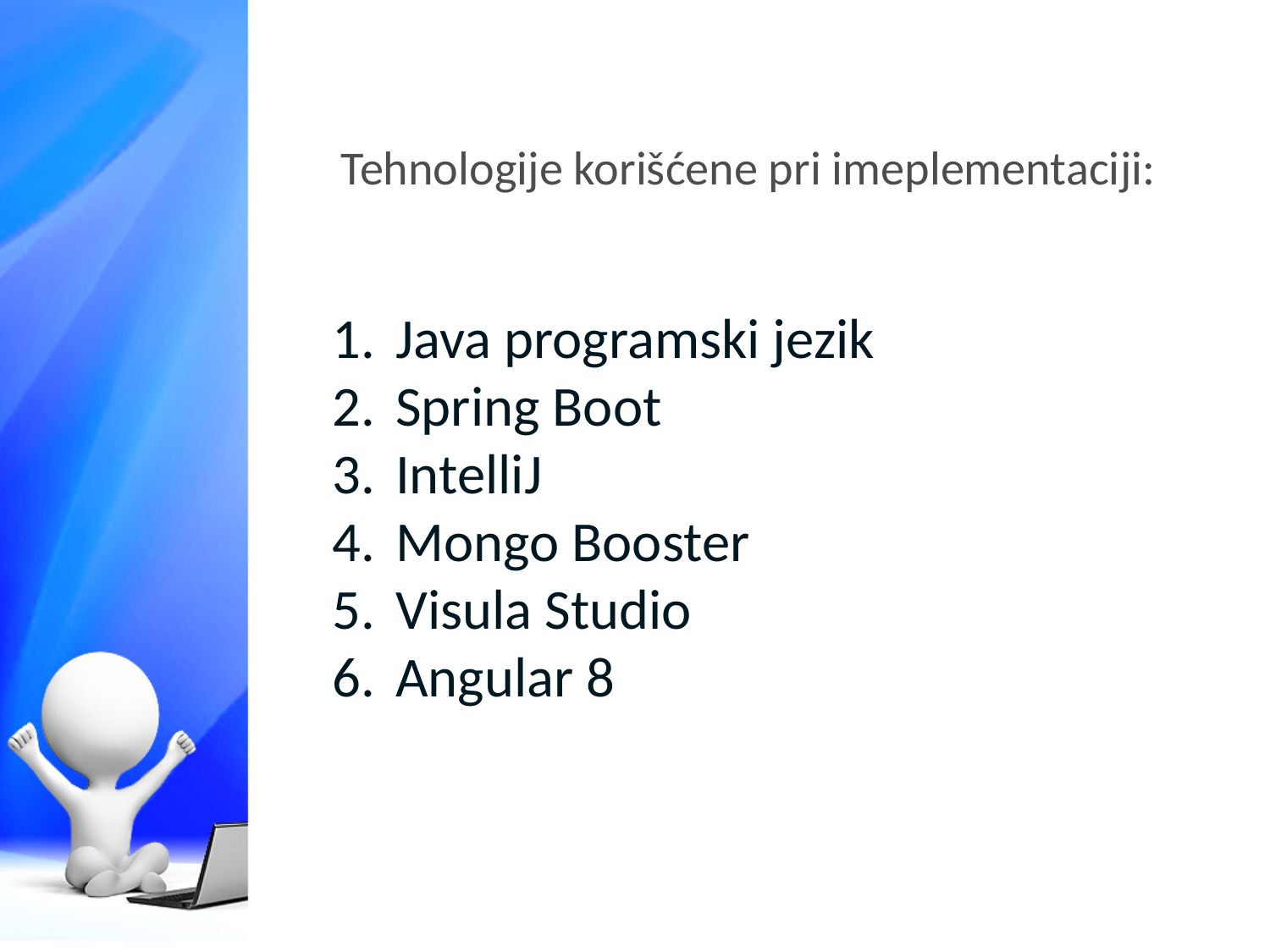

# Tehnologije korišćene pri imeplementaciji:
Java programski jezik
Spring Boot
IntelliJ
Mongo Booster
Visula Studio
Angular 8